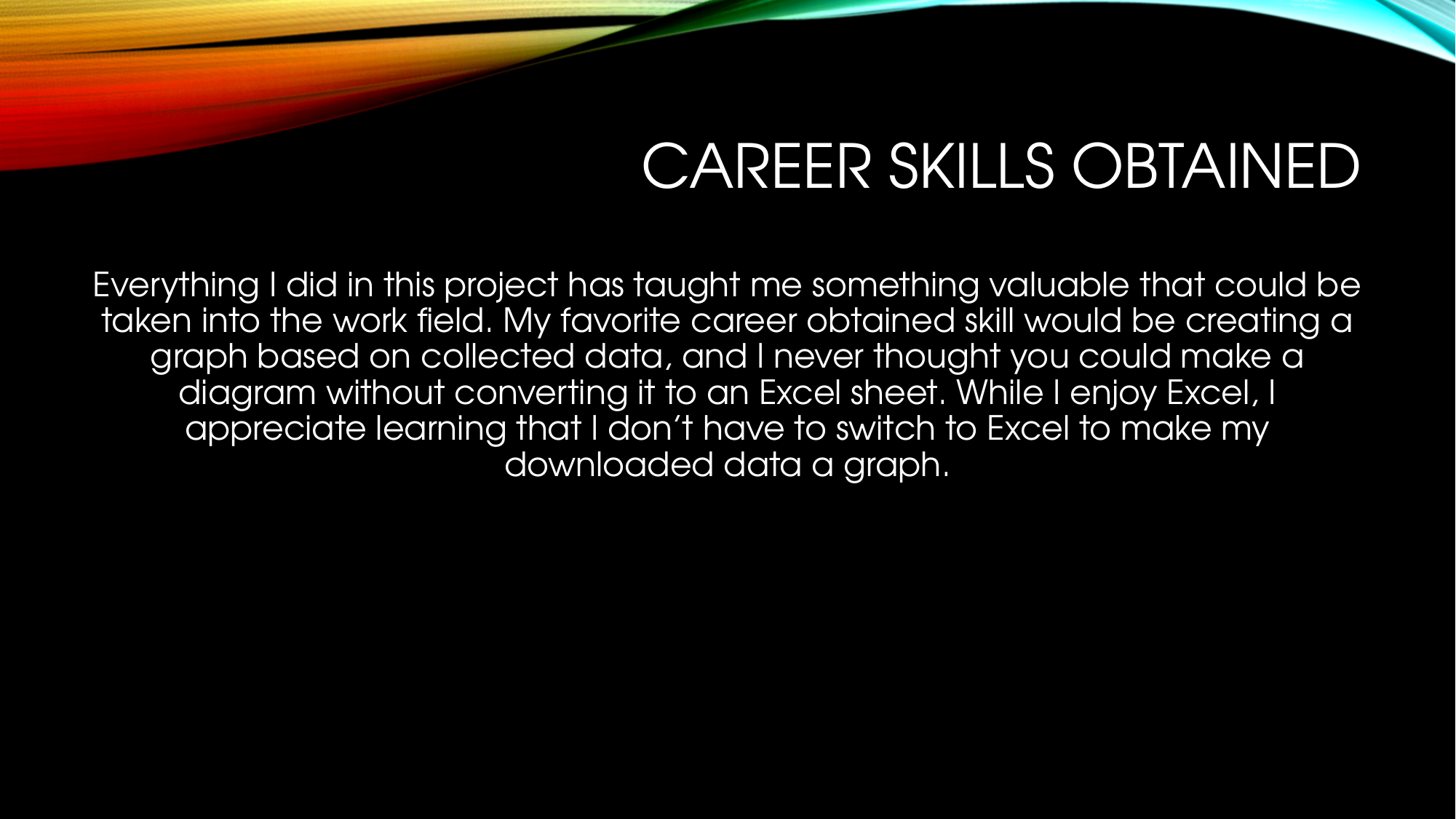

# career skills obtained
Everything I did in this project has taught me something valuable that could be taken into the work field. My favorite career obtained skill would be creating a graph based on collected data, and I never thought you could make a diagram without converting it to an Excel sheet. While I enjoy Excel, I appreciate learning that I don’t have to switch to Excel to make my downloaded data a graph.